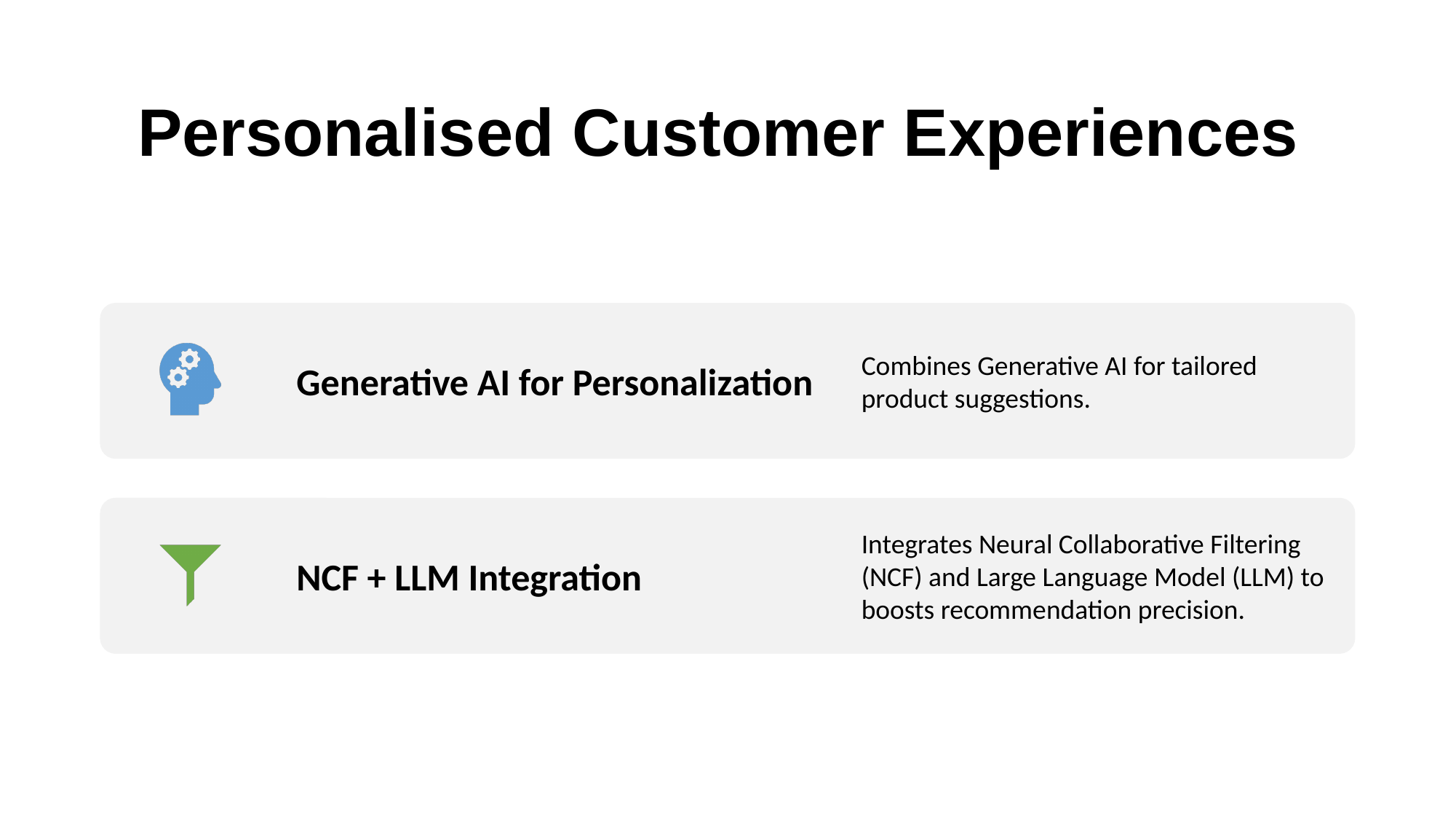

# Personalised Customer Experiences
Generative AI for Personalization
Combines Generative AI for tailored product suggestions.
NCF + LLM Integration
Integrates Neural Collaborative Filtering (NCF) and Large Language Model (LLM) to boosts recommendation precision.